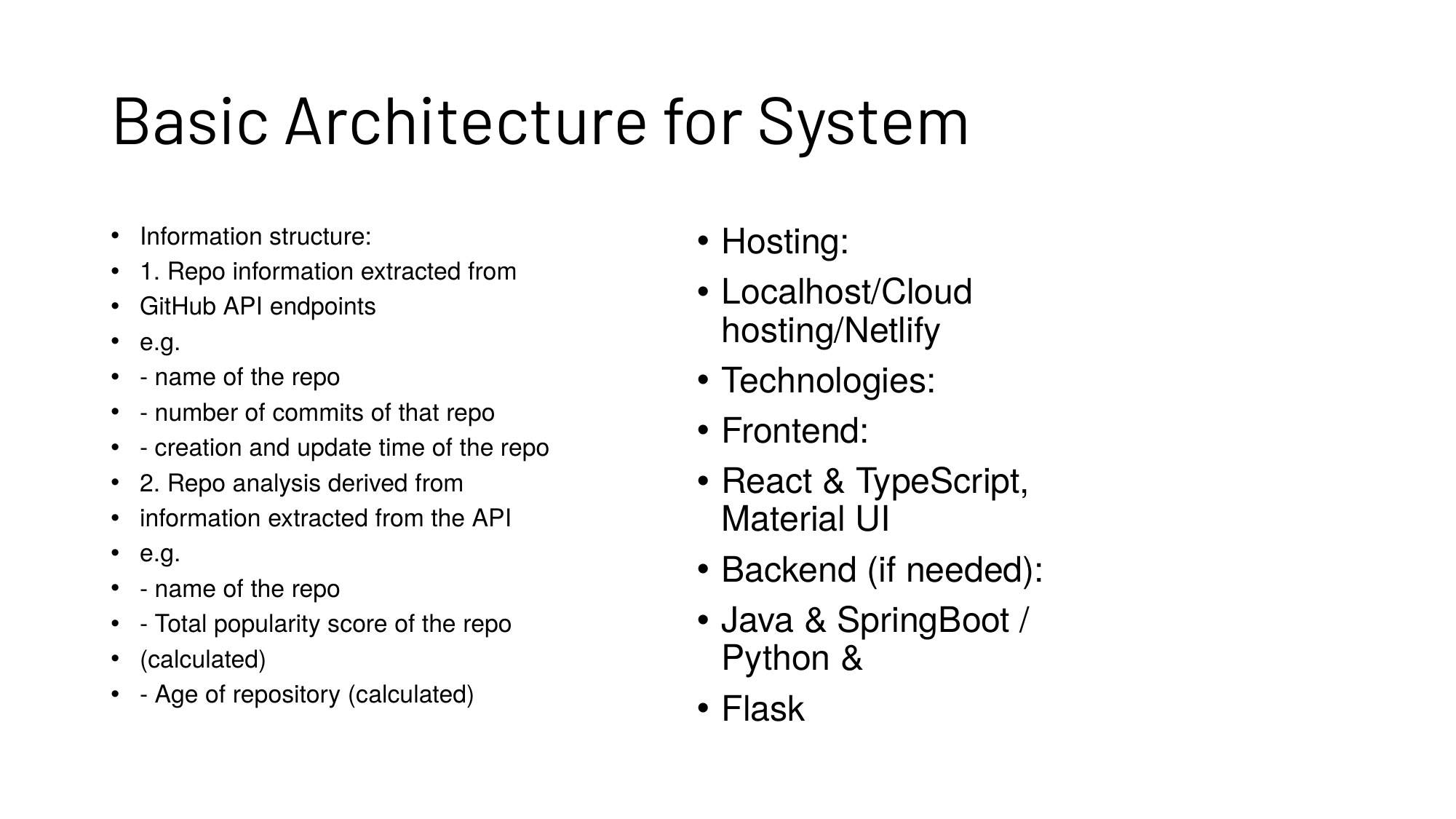

# Basic Architecture for System
Information structure:
1. Repo information extracted from
GitHub API endpoints
e.g.
- name of the repo
- number of commits of that repo
- creation and update time of the repo
2. Repo analysis derived from
information extracted from the API
e.g.
- name of the repo
- Total popularity score of the repo
(calculated)
- Age of repository (calculated)
Hosting:
Localhost/Cloud hosting/Netlify
Technologies:
Frontend:
React & TypeScript, Material UI
Backend (if needed):
Java & SpringBoot / Python &
Flask